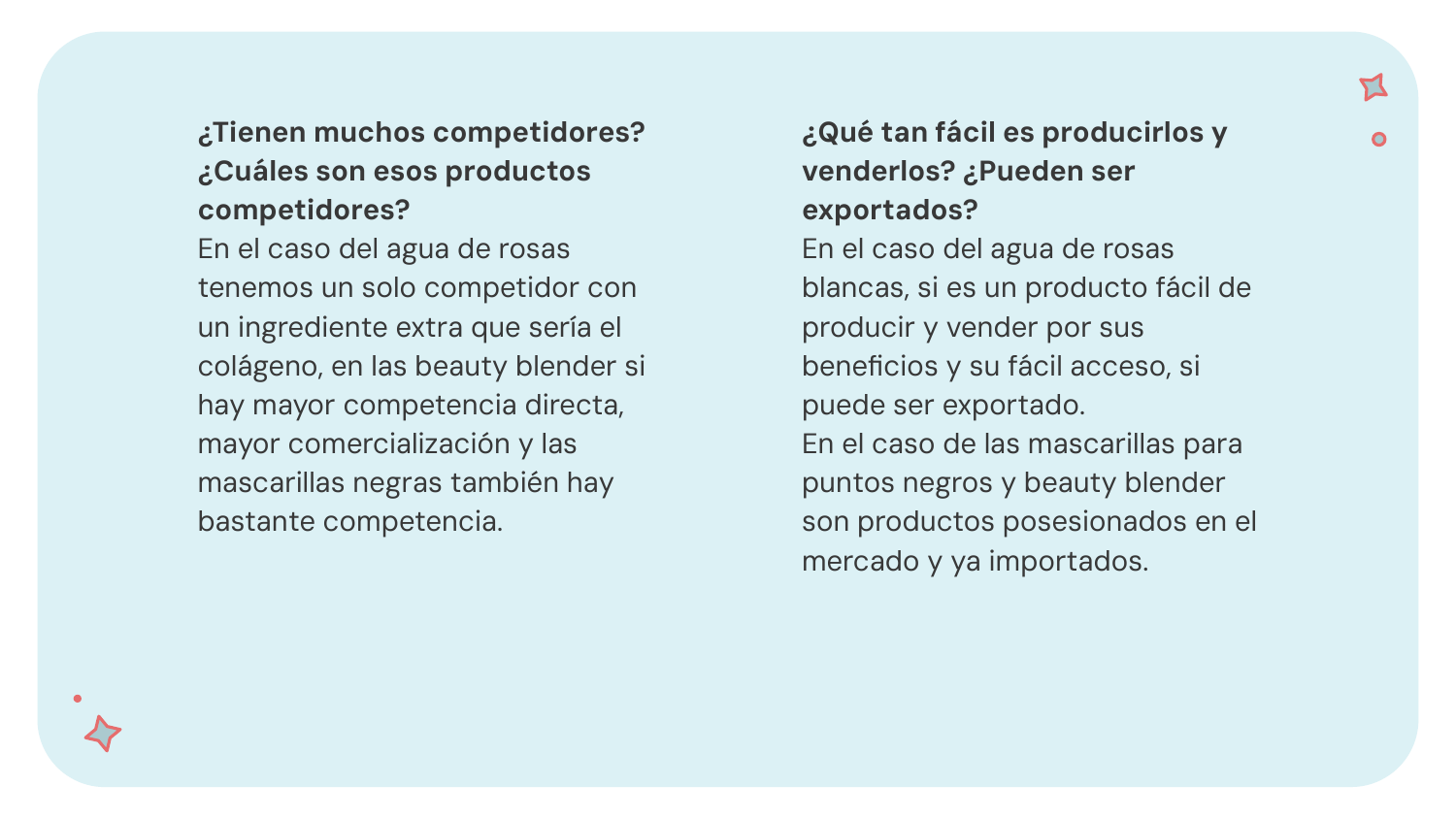

¿Tienen muchos competidores? ¿Cuáles son esos productos competidores?
En el caso del agua de rosas tenemos un solo competidor con un ingrediente extra que sería el colágeno, en las beauty blender si hay mayor competencia directa, mayor comercialización y las mascarillas negras también hay bastante competencia.

¿Qué tan fácil es producirlos y venderlos? ¿Pueden ser exportados?
En el caso del agua de rosas blancas, si es un producto fácil de producir y vender por sus beneficios y su fácil acceso, si puede ser exportado.
En el caso de las mascarillas para puntos negros y beauty blender son productos posesionados en el mercado y ya importados.